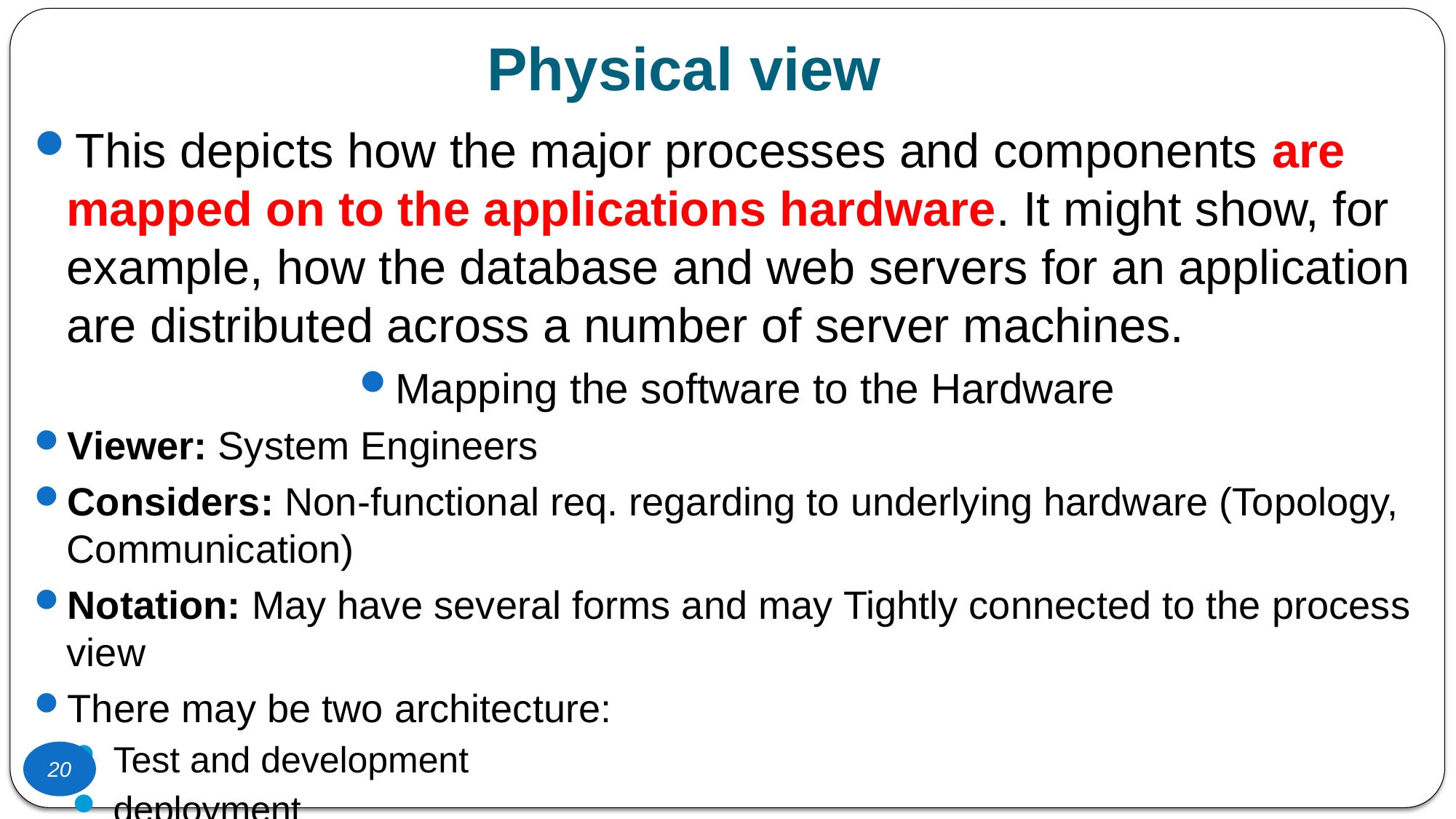

# Physical view
This depicts how the major processes and components are mapped on to the applications hardware. It might show, for example, how the database and web servers for an application are distributed across a number of server machines.
Mapping the software to the Hardware
Viewer: System Engineers
Considers: Non-functional req. regarding to underlying hardware (Topology, Communication)
Notation: May have several forms and may Tightly connected to the process view
There may be two architecture:
 Test and development
 deployment

20